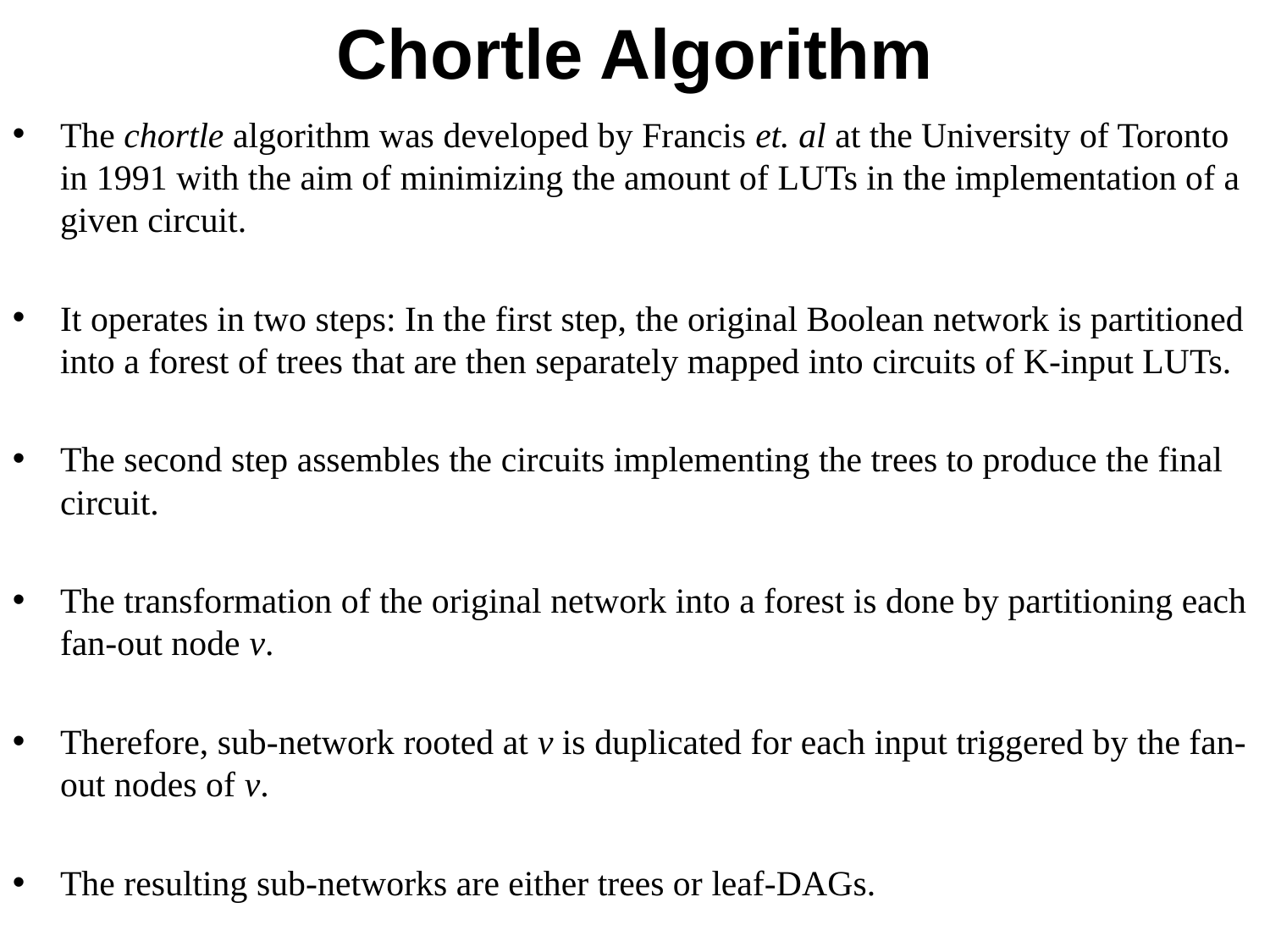

Chortle Algorithm
The chortle algorithm was developed by Francis et. al at the University of Toronto in 1991 with the aim of minimizing the amount of LUTs in the implementation of a given circuit.

It operates in two steps: In the first step, the original Boolean network is partitioned into a forest of trees that are then separately mapped into circuits of K-input LUTs.

The second step assembles the circuits implementing the trees to produce the final circuit.

The transformation of the original network into a forest is done by partitioning each fan-out node v.

Therefore, sub-network rooted at v is duplicated for each input triggered by the fan-out nodes of v.

The resulting sub-networks are either trees or leaf-DAGs.